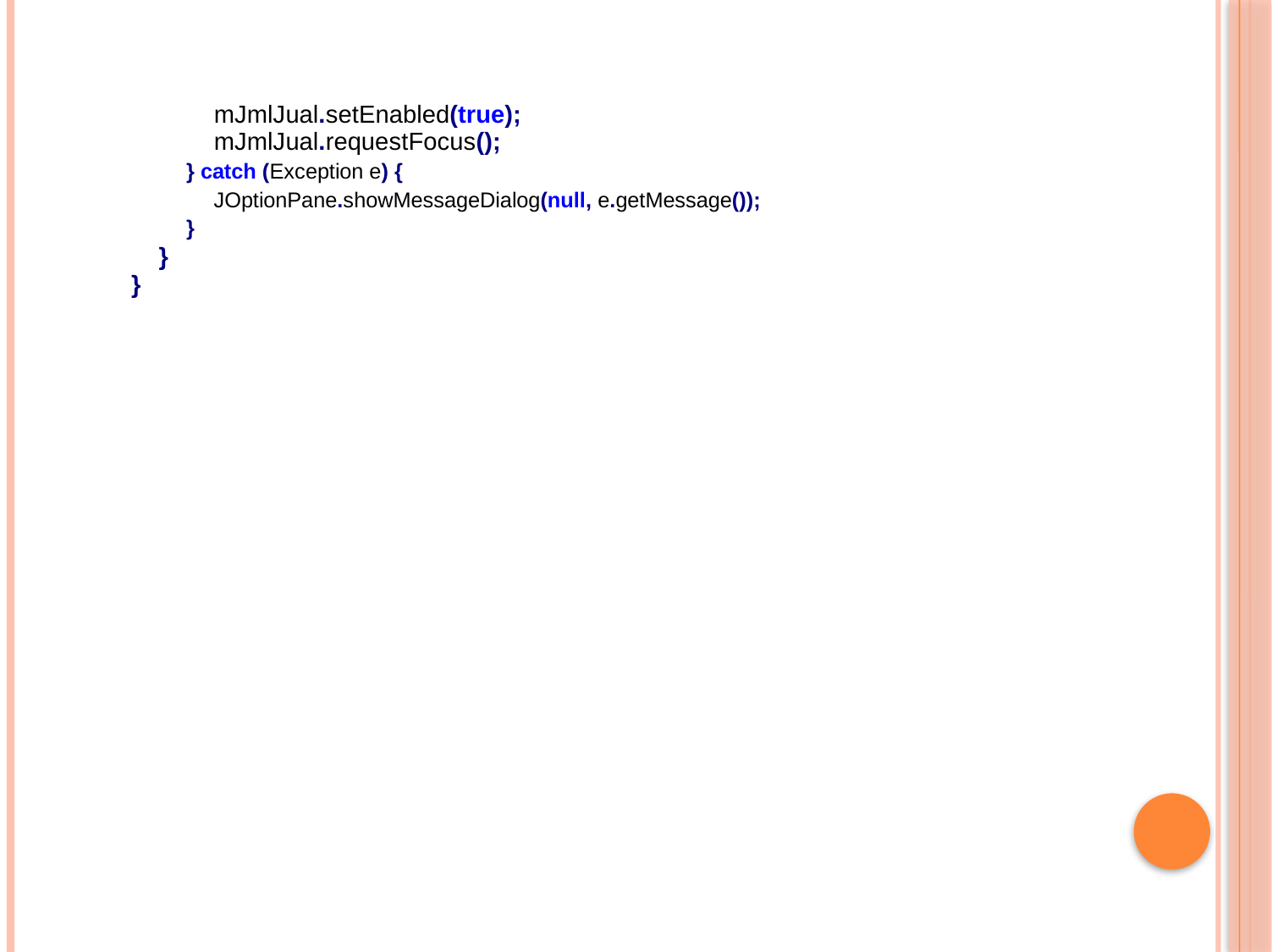

mJmlJual.setEnabled(true);
mJmlJual.requestFocus();
} catch (Exception e) {
JOptionPane.showMessageDialog(null, e.getMessage());
}
}
}